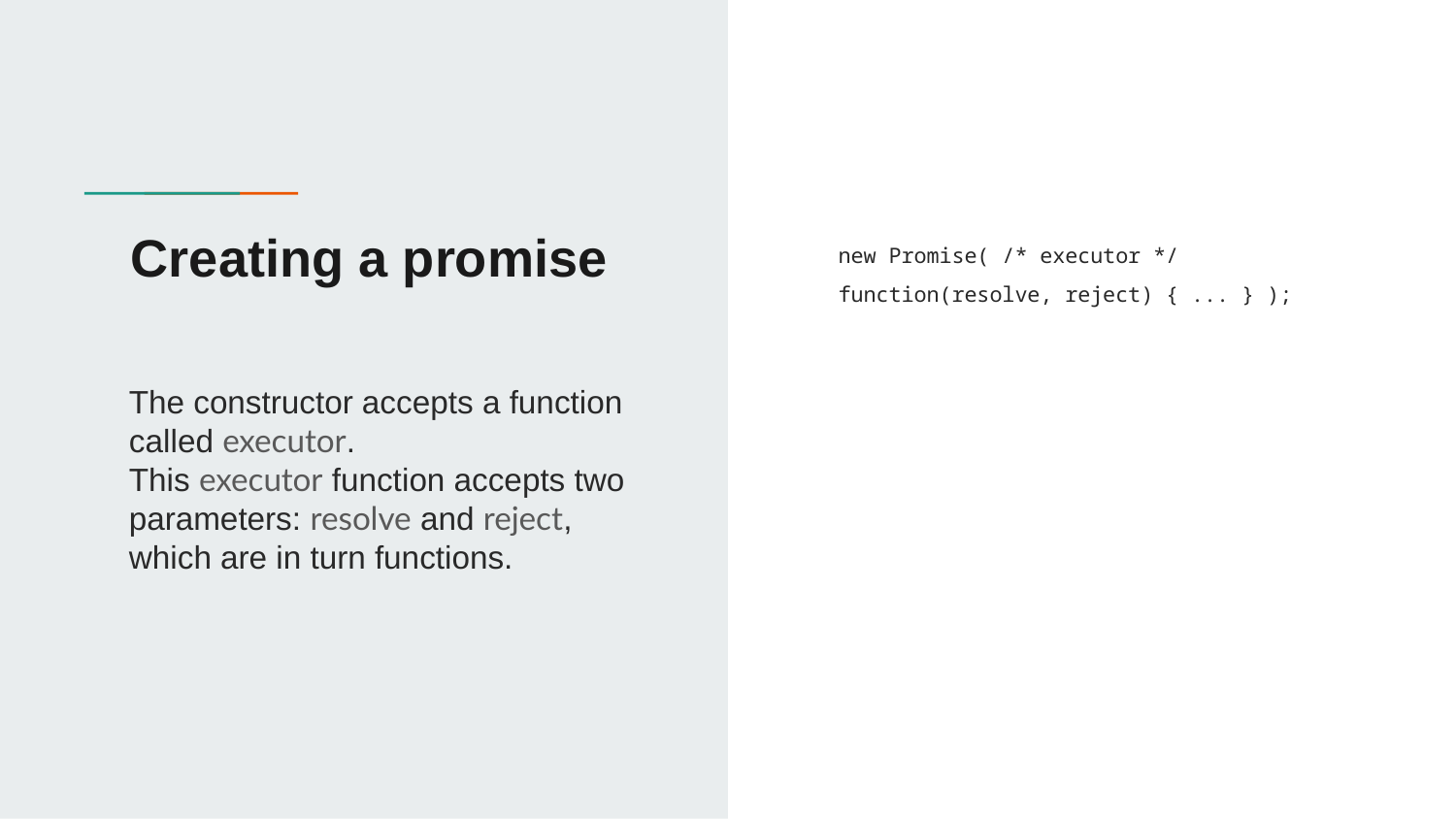

# Creating a promise
new Promise( /* executor */ function(resolve, reject) { ... } );
The constructor accepts a function called executor. This executor function accepts two parameters: resolve and reject, which are in turn functions.